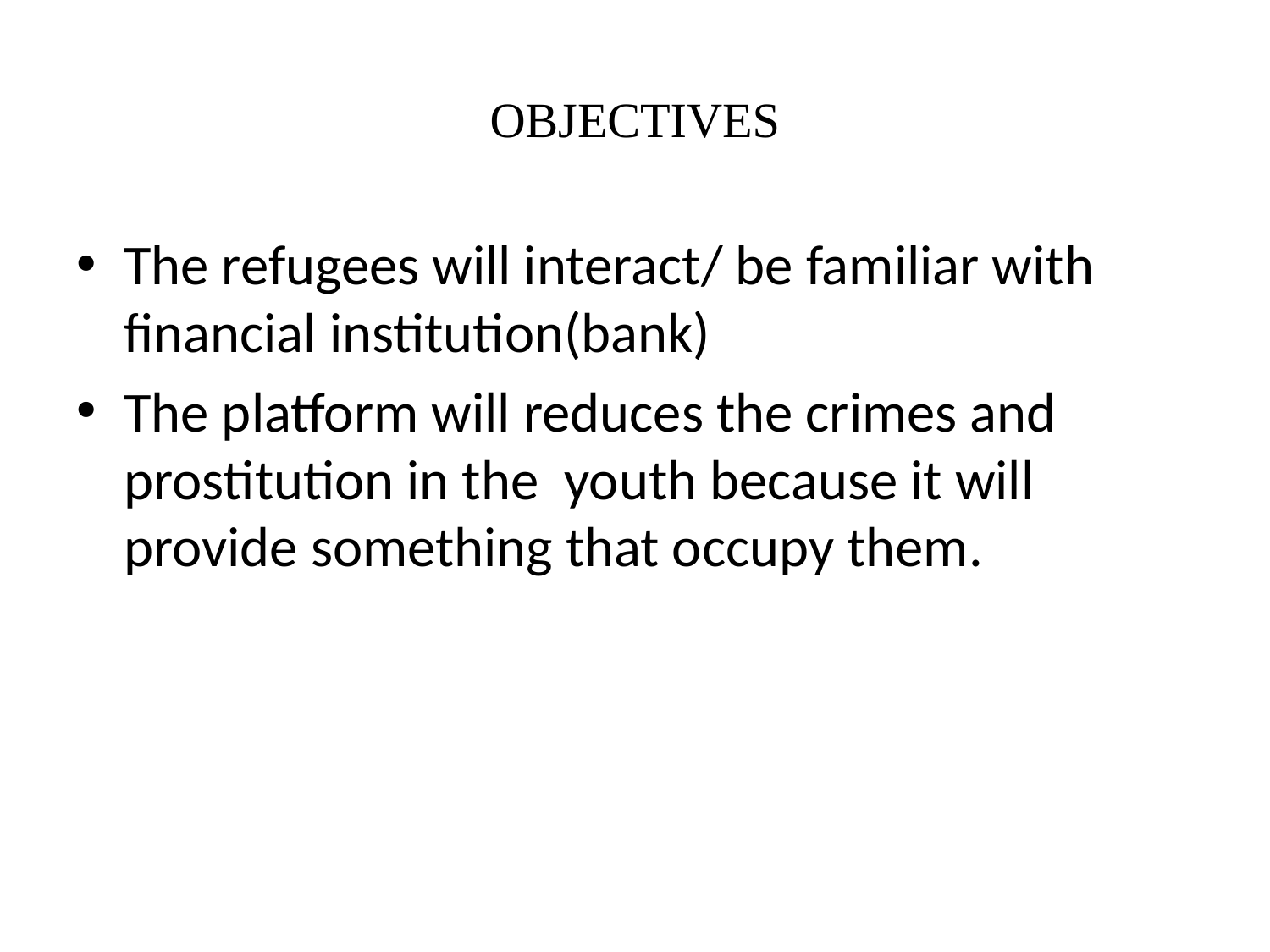

# OBJECTIVES
The refugees will interact/ be familiar with financial institution(bank)
The platform will reduces the crimes and prostitution in the  youth because it will provide something that occupy them.